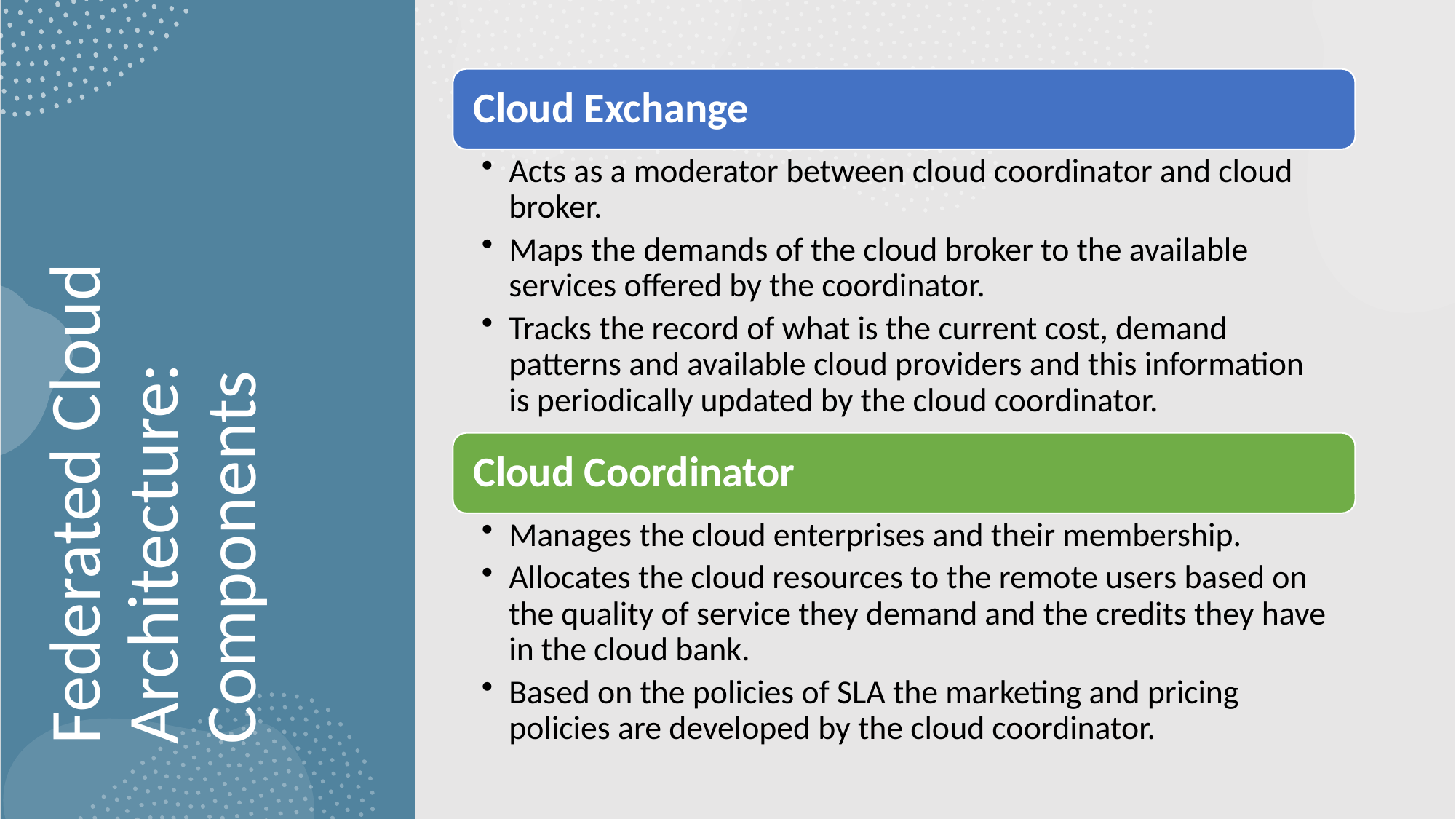

Cloud Exchange
Acts as a moderator between cloud coordinator and cloud broker.
Maps the demands of the cloud broker to the available services offered by the coordinator.
Tracks the record of what is the current cost, demand patterns and available cloud providers and this information is periodically updated by the cloud coordinator.
Cloud Coordinator
Manages the cloud enterprises and their membership.
Allocates the cloud resources to the remote users based on the quality of service they demand and the credits they have in the cloud bank.
Based on the policies of SLA the marketing and pricing policies are developed by the cloud coordinator.
# Federated Cloud Architecture: Components